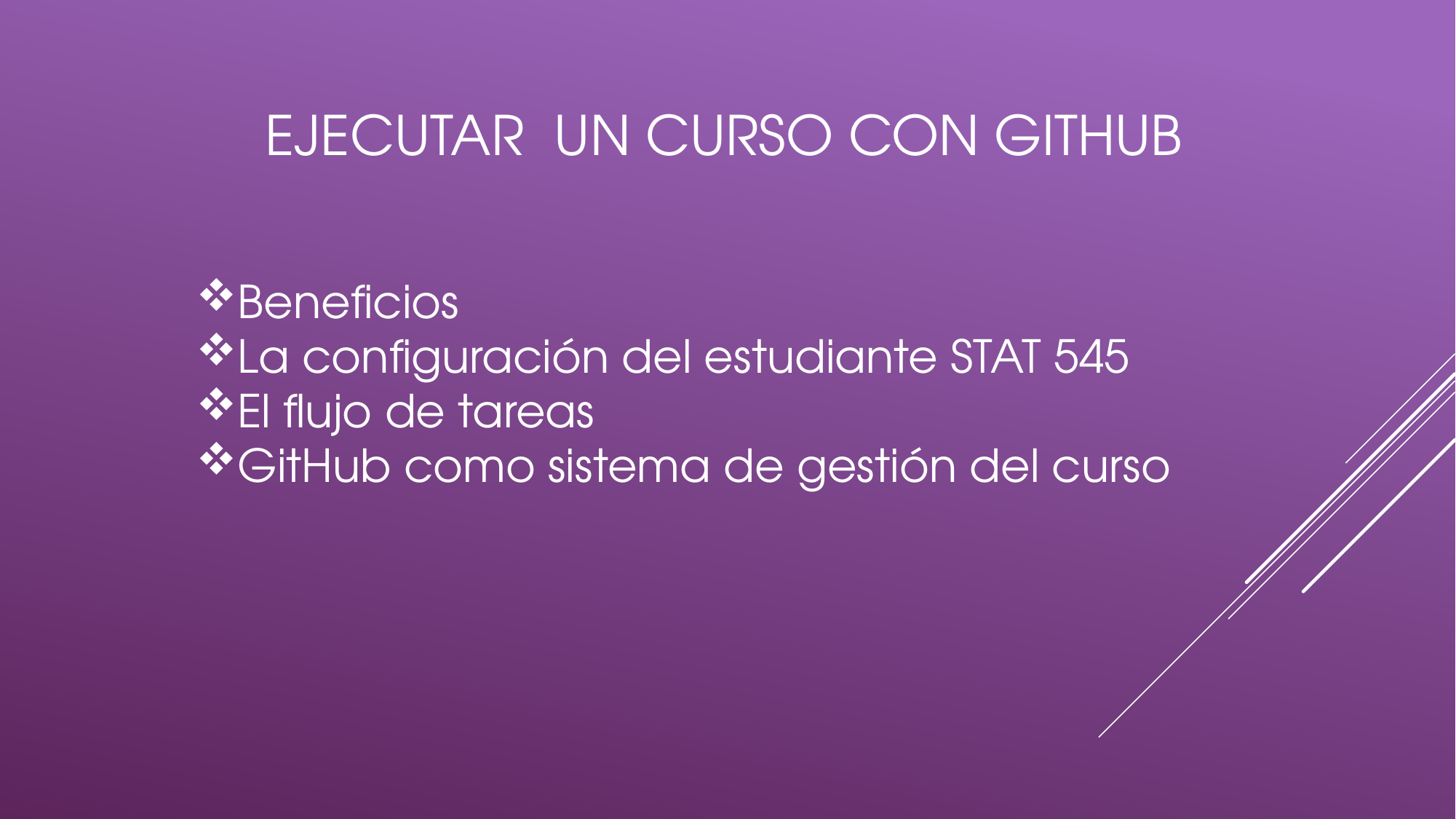

Ejecutar  un curso con github
Beneficios
La configuración del estudiante STAT 545
El flujo de tareas
GitHub como sistema de gestión del curso